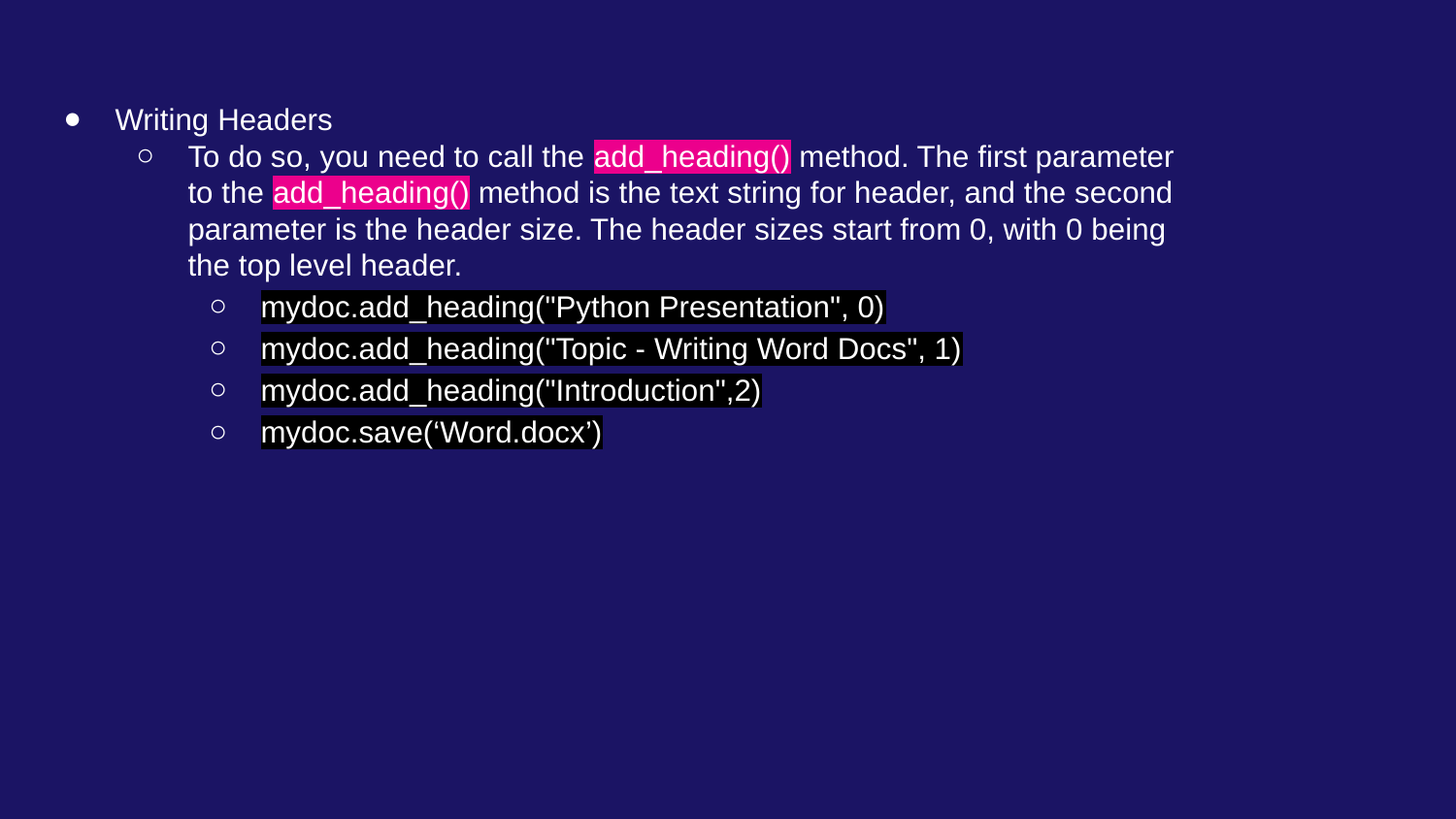

Writing Headers
To do so, you need to call the add_heading() method. The first parameter to the add_heading() method is the text string for header, and the second parameter is the header size. The header sizes start from 0, with 0 being the top level header.
mydoc.add_heading("Python Presentation", 0)
mydoc.add_heading("Topic - Writing Word Docs", 1)
mydoc.add_heading("Introduction",2)
mydoc.save(‘Word.docx’)